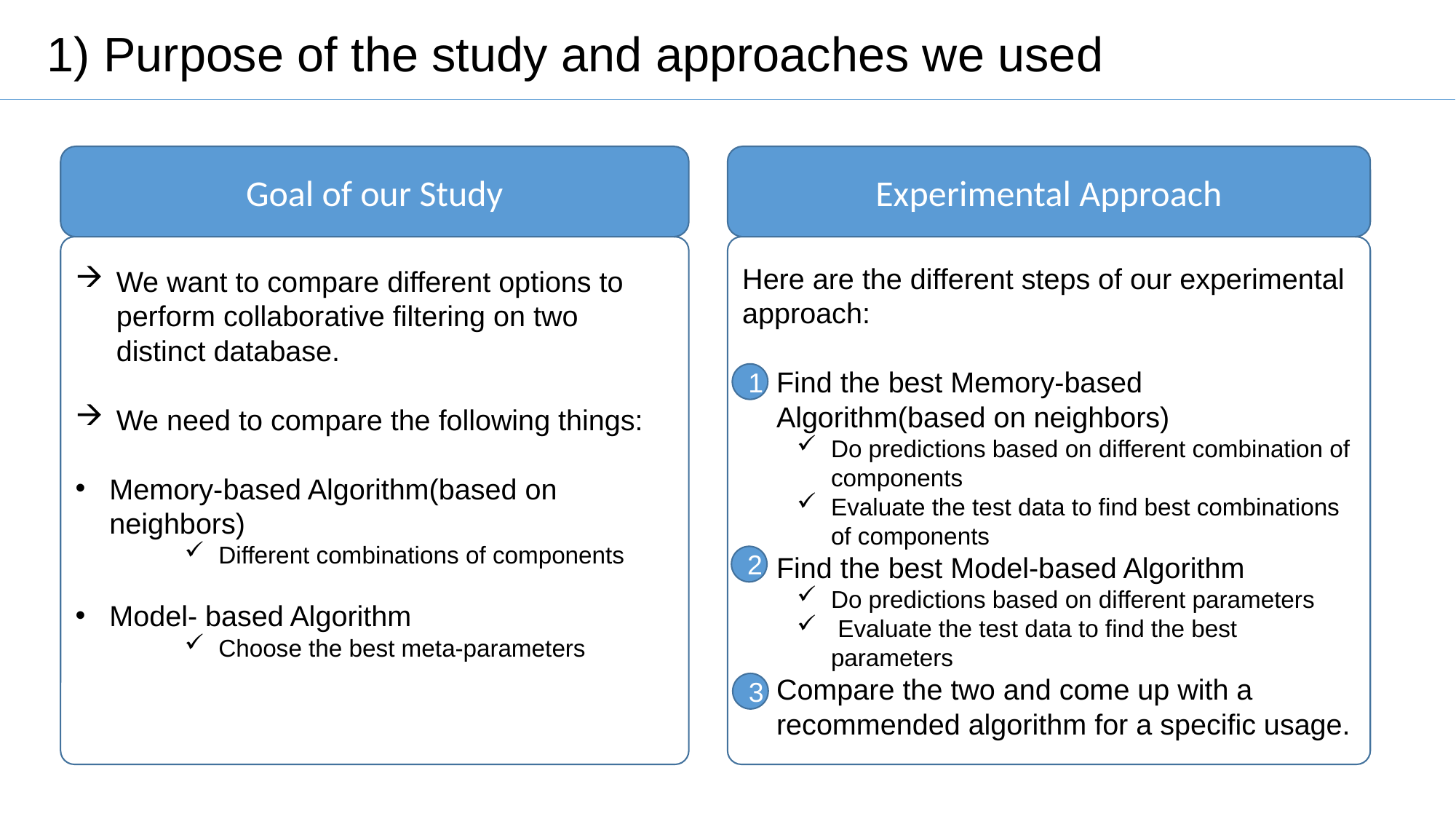

1) Purpose of the study and approaches we used
Goal of our Study
We want to compare different options to perform collaborative filtering on two distinct database.

We need to compare the following things:

Memory-based Algorithm(based on neighbors)
Different combinations of components

Model- based Algorithm
Choose the best meta-parameters

Experimental Approach
Here are the different steps of our experimental approach:

Find the best Memory-based Algorithm(based on neighbors)
Do predictions based on different combination of components
Evaluate the test data to find best combinations of components
Find the best Model-based Algorithm
Do predictions based on different parameters
 Evaluate the test data to find the best parameters
Compare the two and come up with a recommended algorithm for a specific usage.
1
2
3